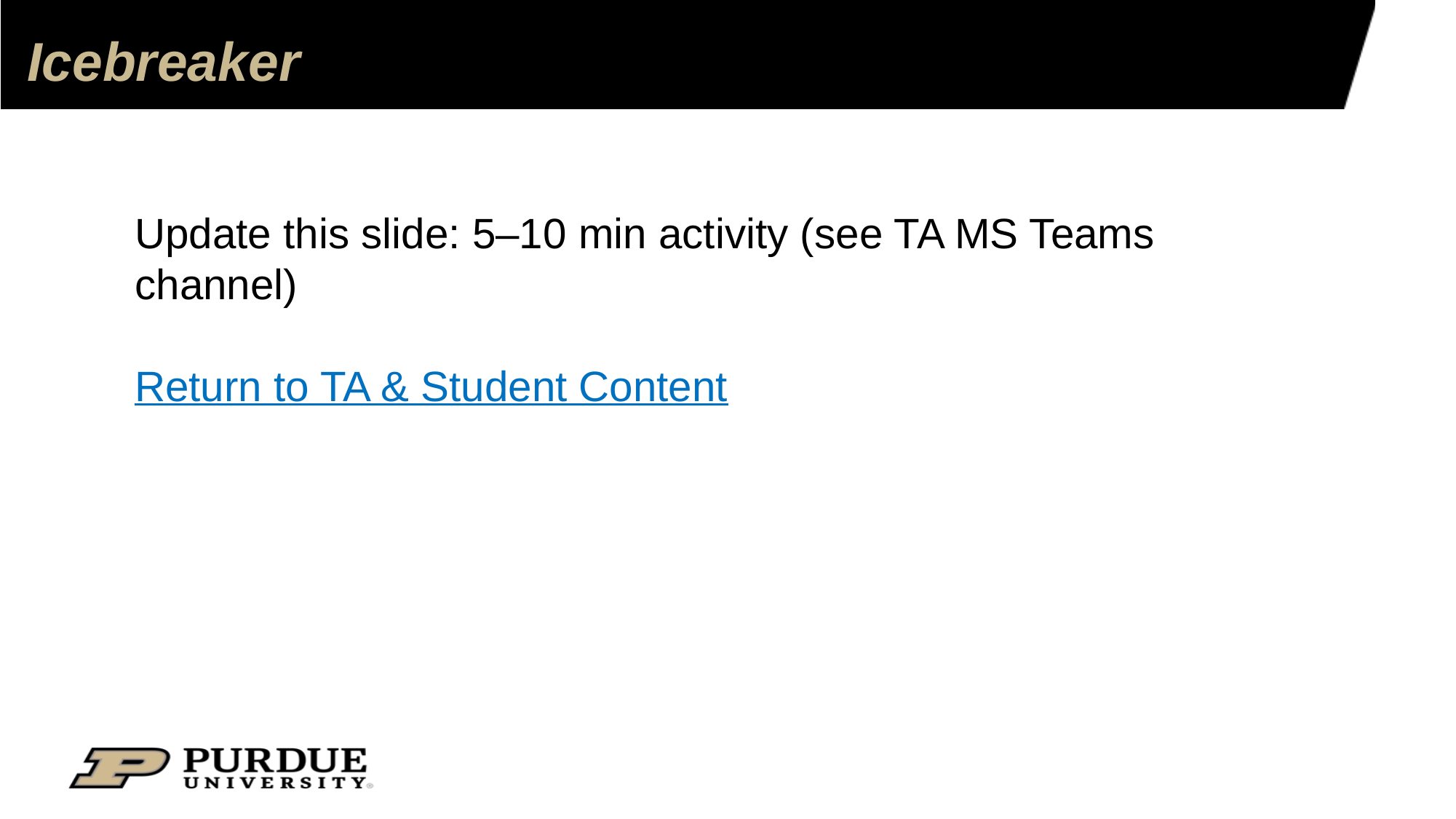

# Icebreaker
Update this slide: 5–10 min activity (see TA MS Teams channel)

Return to TA & Student Content